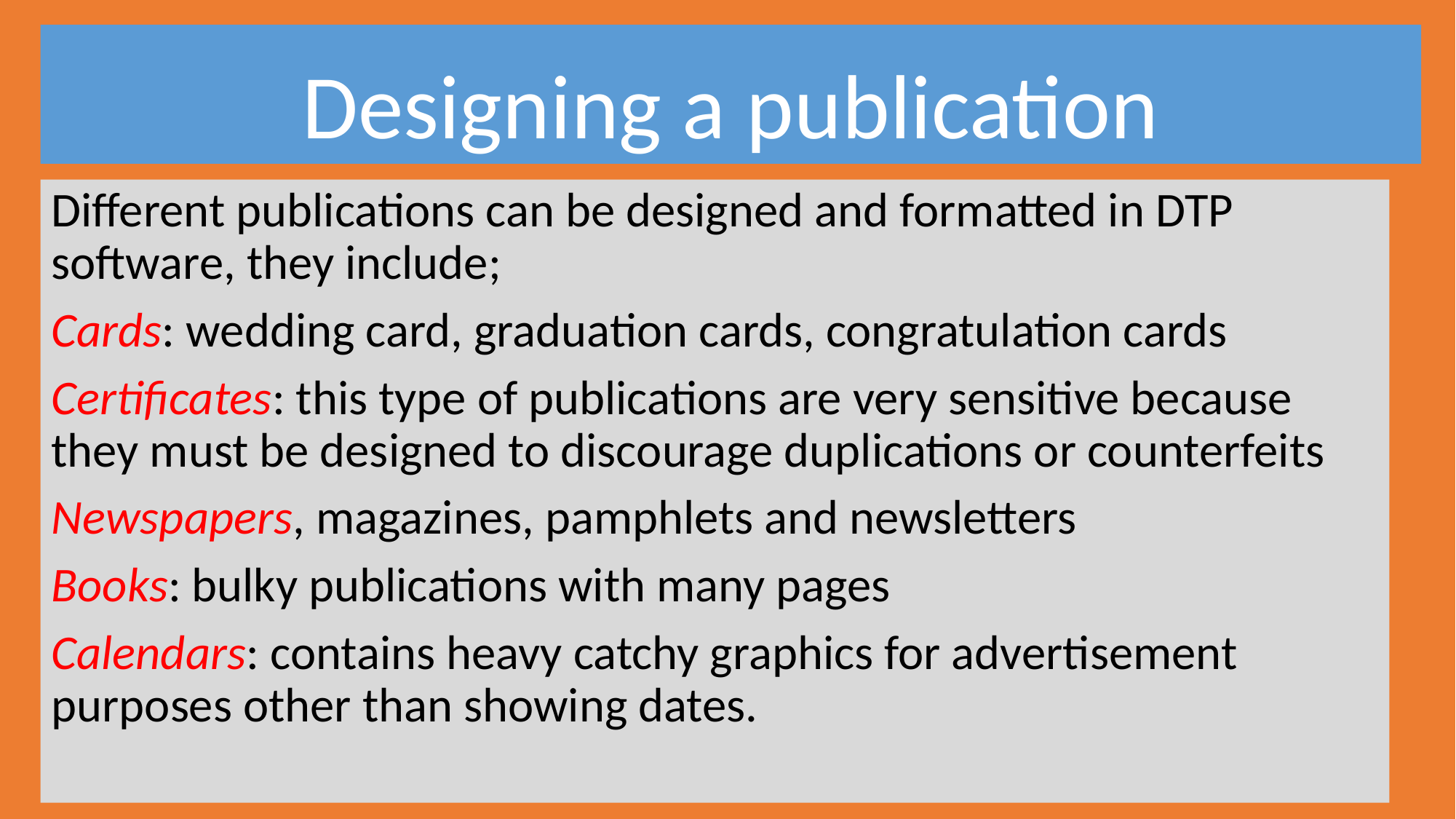

# Designing a publication
Different publications can be designed and formatted in DTP software, they include;
Cards: wedding card, graduation cards, congratulation cards
Certificates: this type of publications are very sensitive because they must be designed to discourage duplications or counterfeits
Newspapers, magazines, pamphlets and newsletters
Books: bulky publications with many pages
Calendars: contains heavy catchy graphics for advertisement purposes other than showing dates.
Ms Publisher Notes |  Mr. Castro O.  | F2